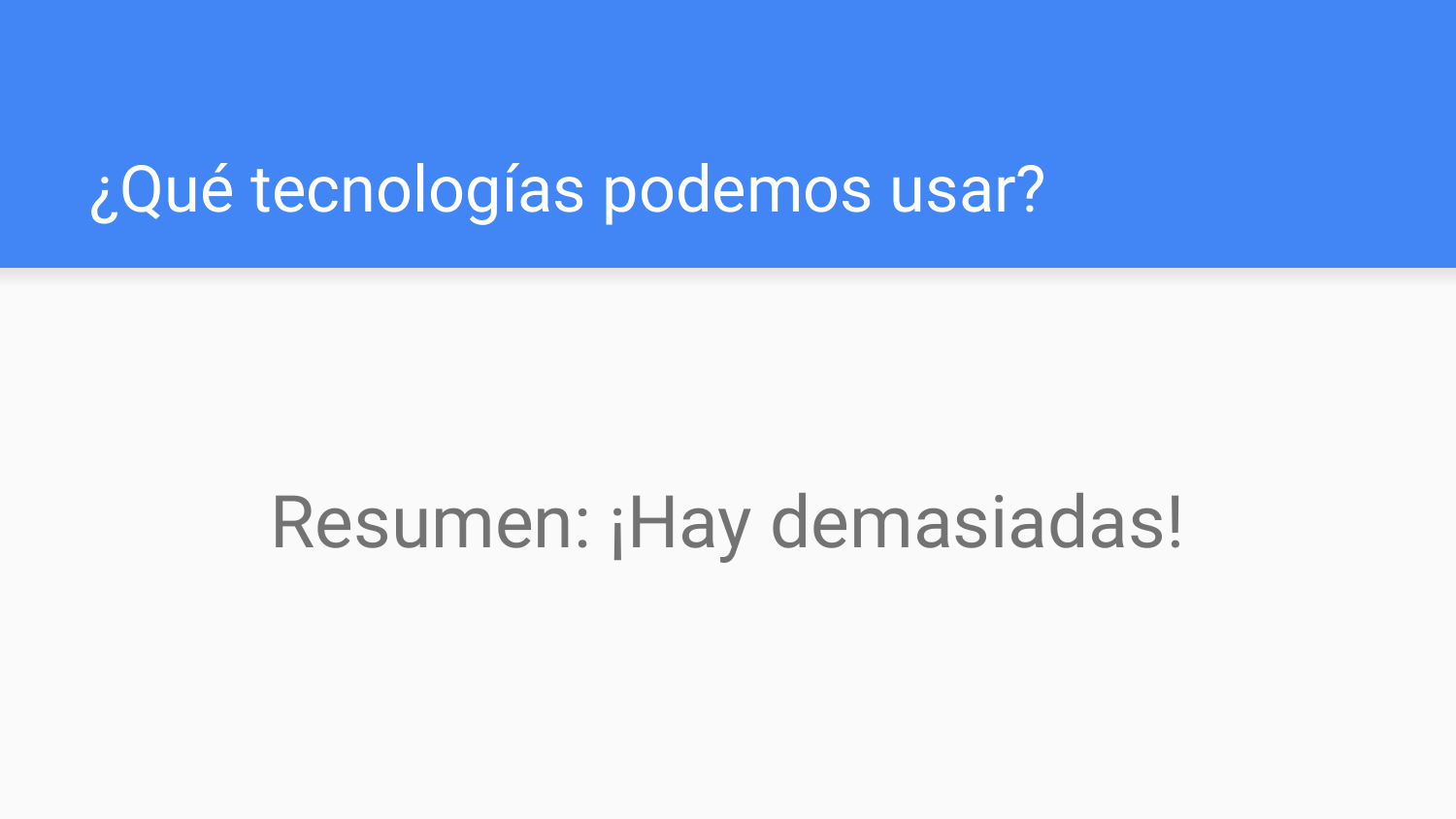

# ¿Qué tecnologías podemos usar?
Resumen: ¡Hay demasiadas!